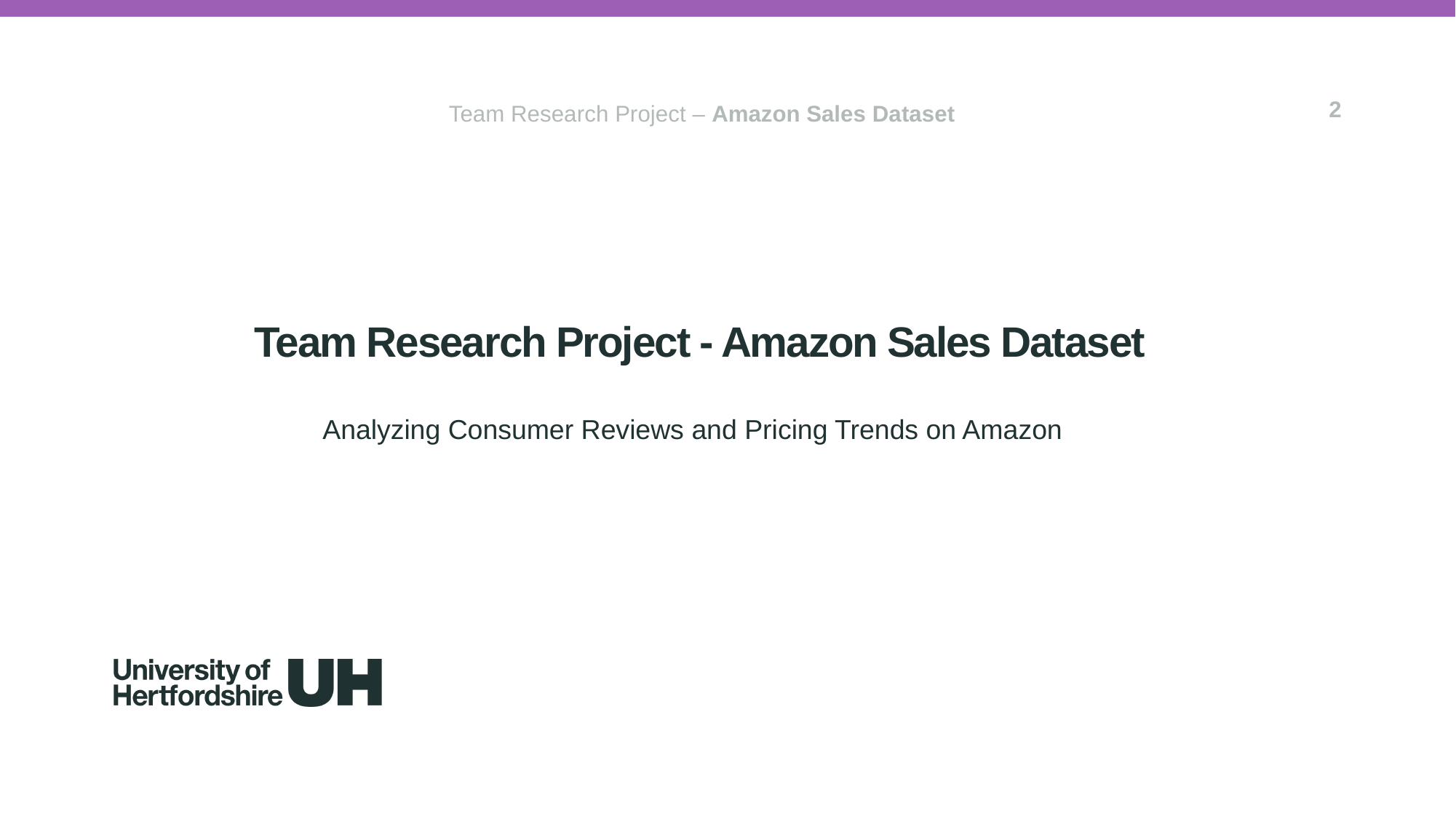

2
Team Research Project – Amazon Sales Dataset

Team Research Project - Amazon Sales Dataset

Analyzing Consumer Reviews and Pricing Trends on Amazon